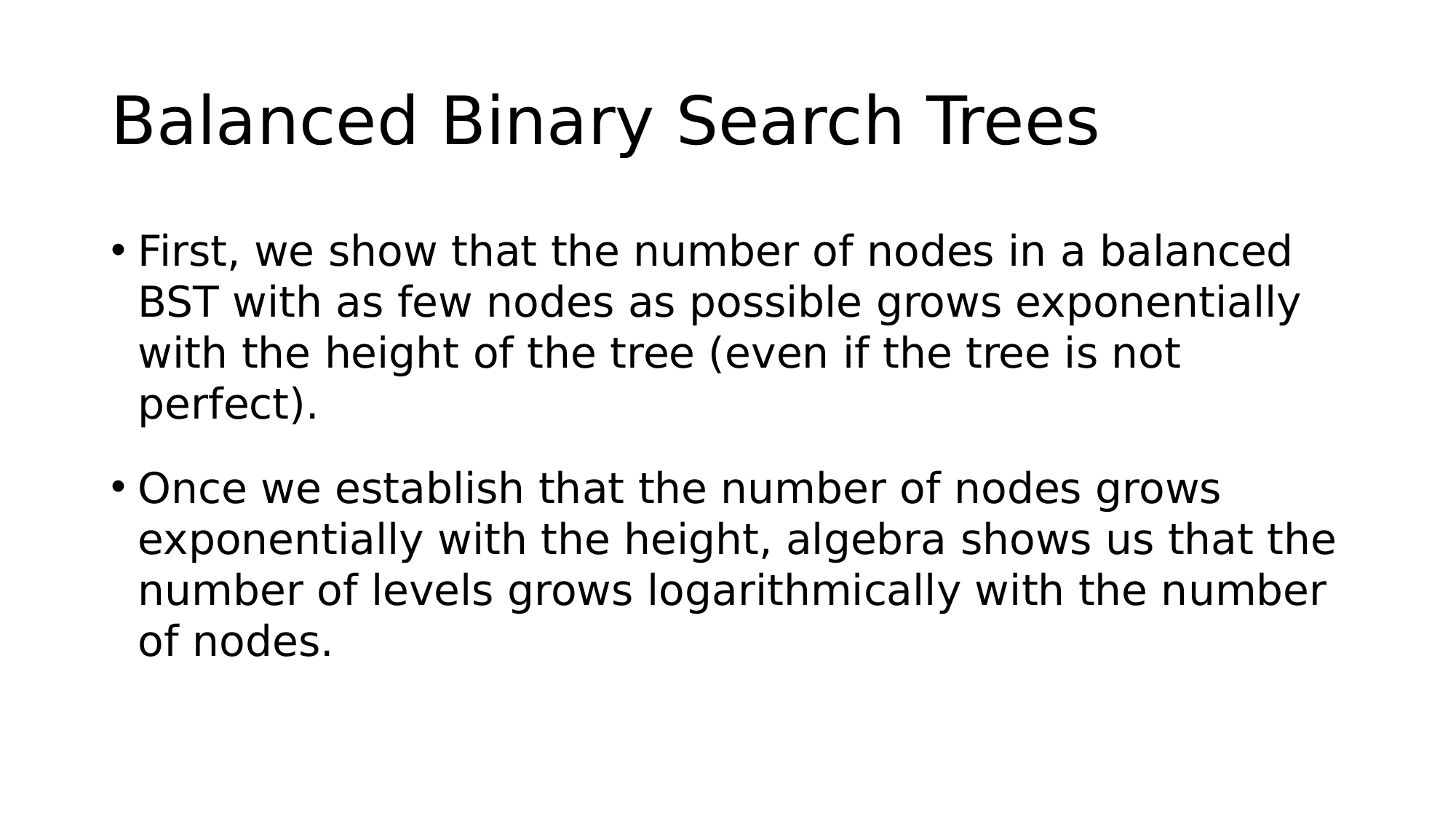

# Balanced Binary Search Trees
First, we show that the number of nodes in a balanced BST with as few nodes as possible grows exponentially with the height of the tree (even if the tree is not perfect).
Once we establish that the number of nodes grows exponentially with the height, algebra shows us that the number of levels grows logarithmically with the number of nodes.